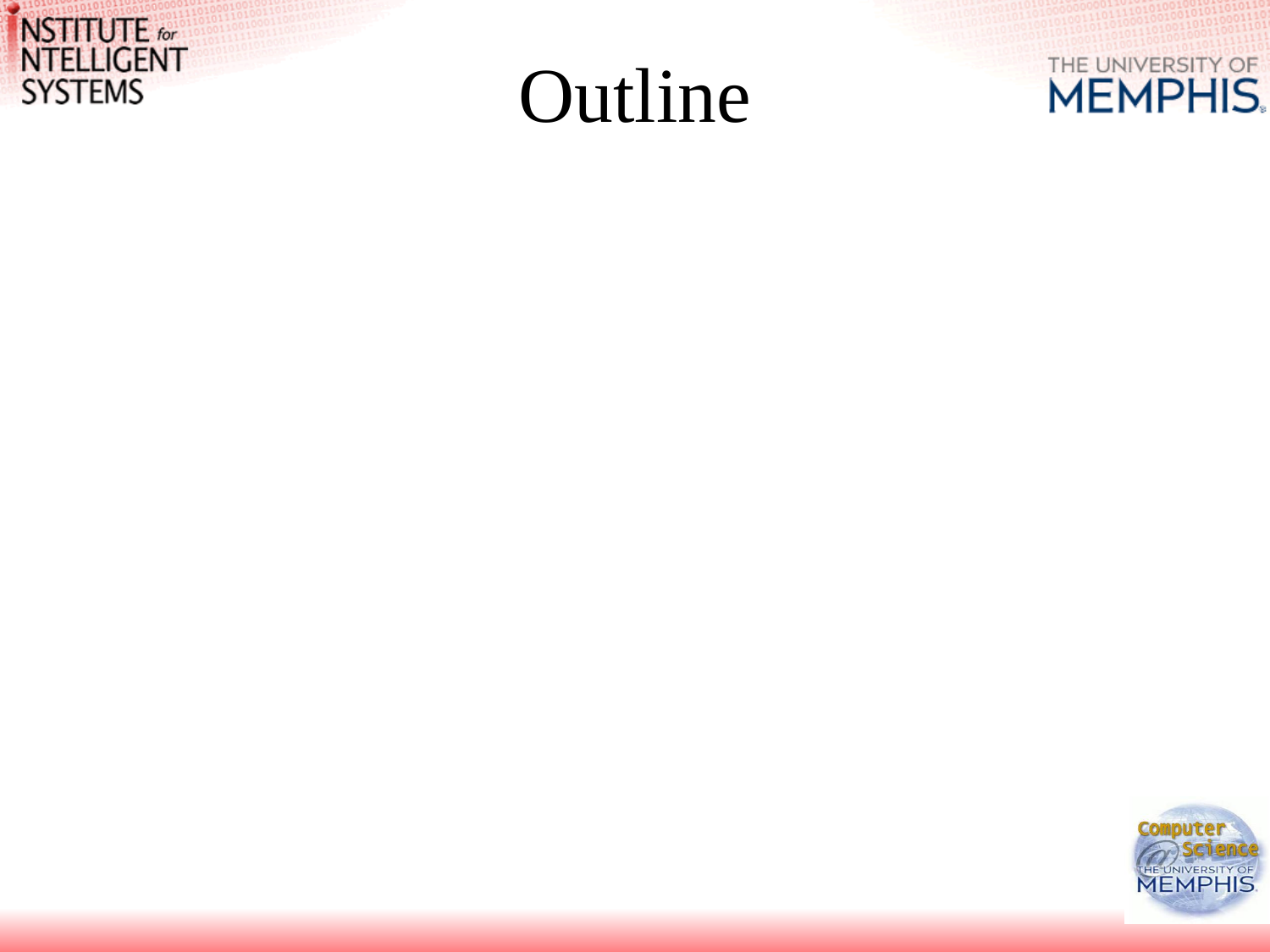

# Outline
Administrivia
Introduction to Information Retrieval and Web Search